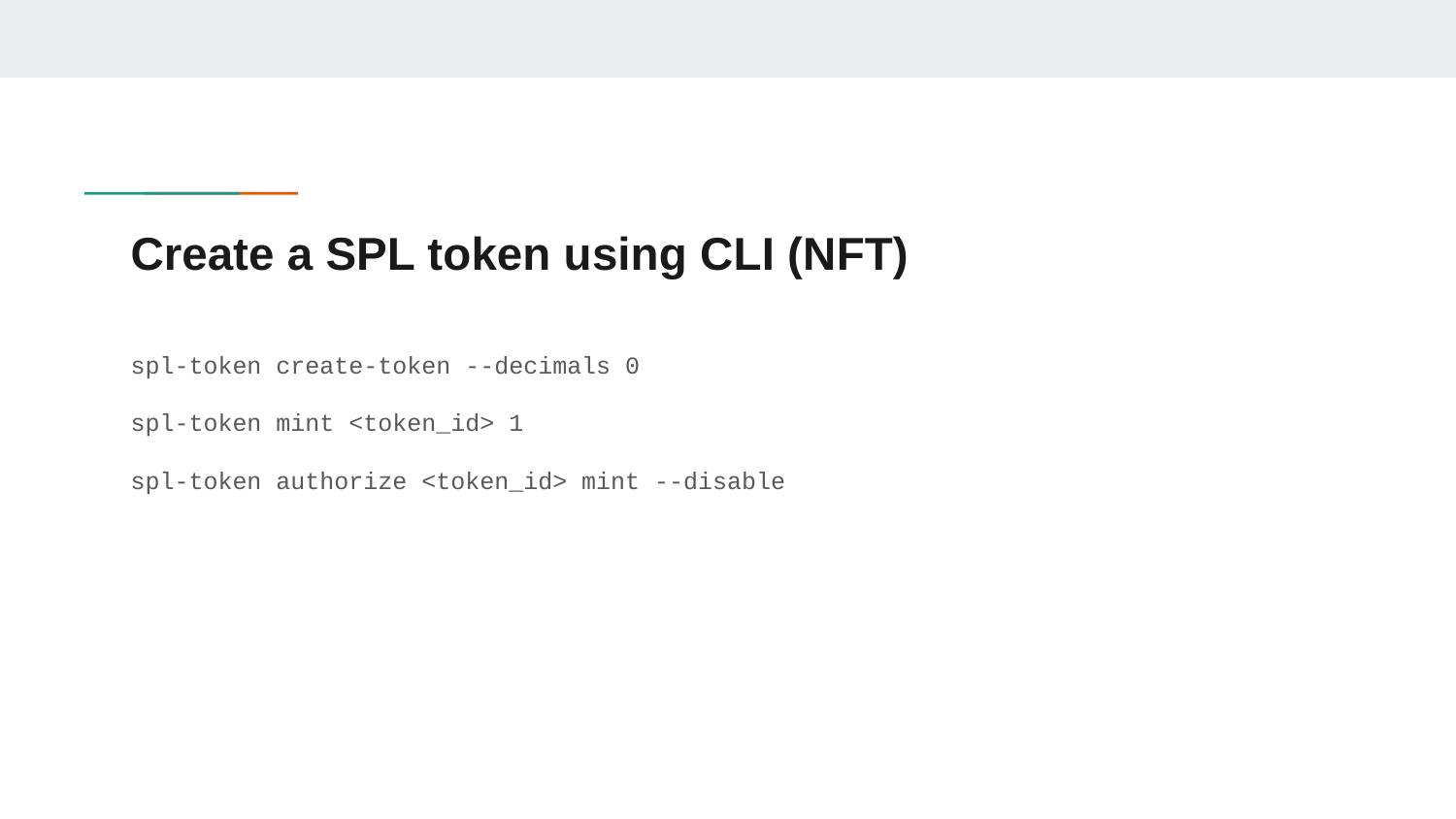

# Create a SPL token using CLI (NFT)
spl-token create-token --decimals 0
spl-token mint <token_id> 1
spl-token authorize <token_id> mint --disable